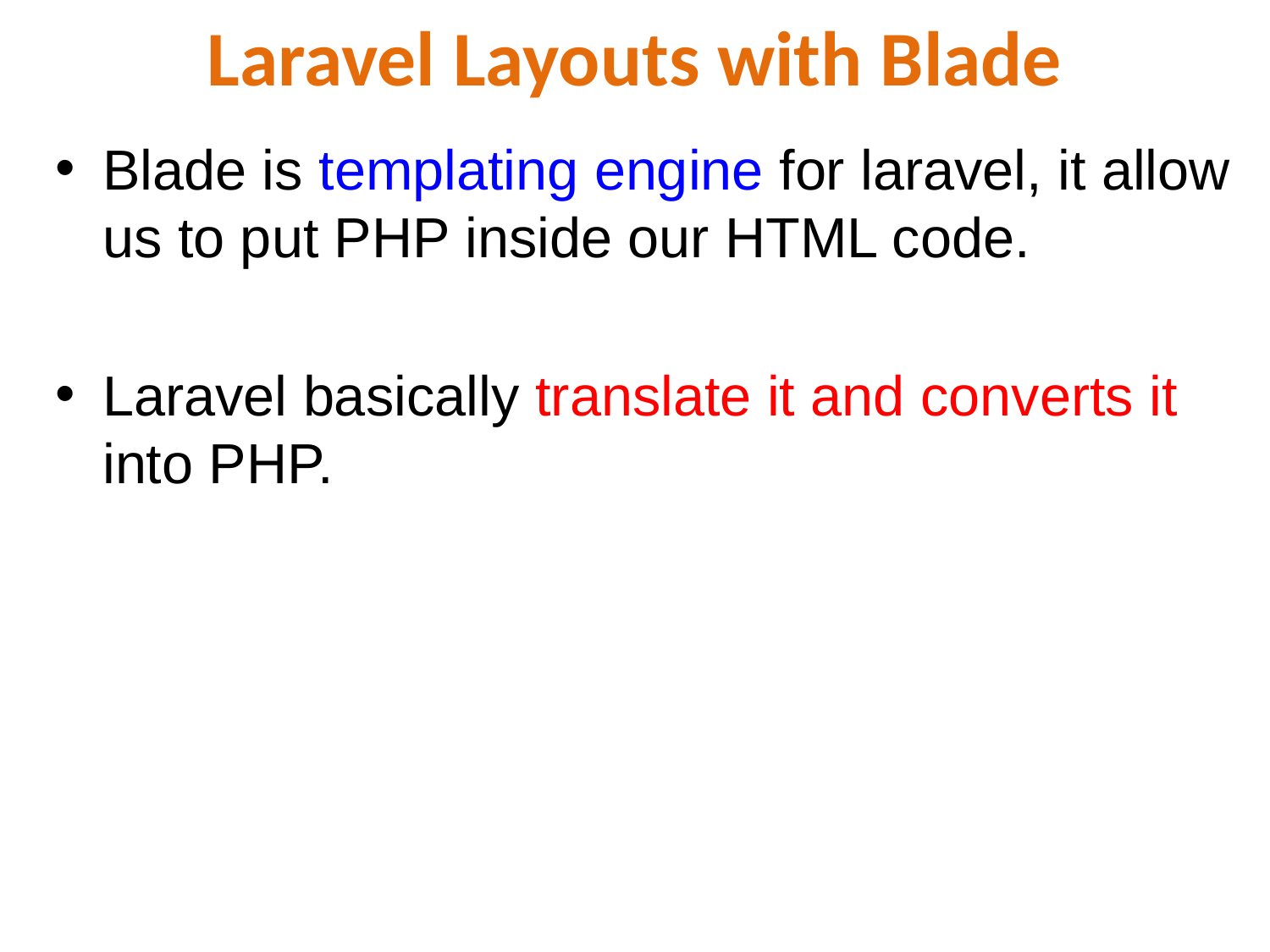

# Laravel Layouts with Blade
Blade is templating engine for laravel, it allow us to put PHP inside our HTML code.

Laravel basically translate it and converts it into PHP.